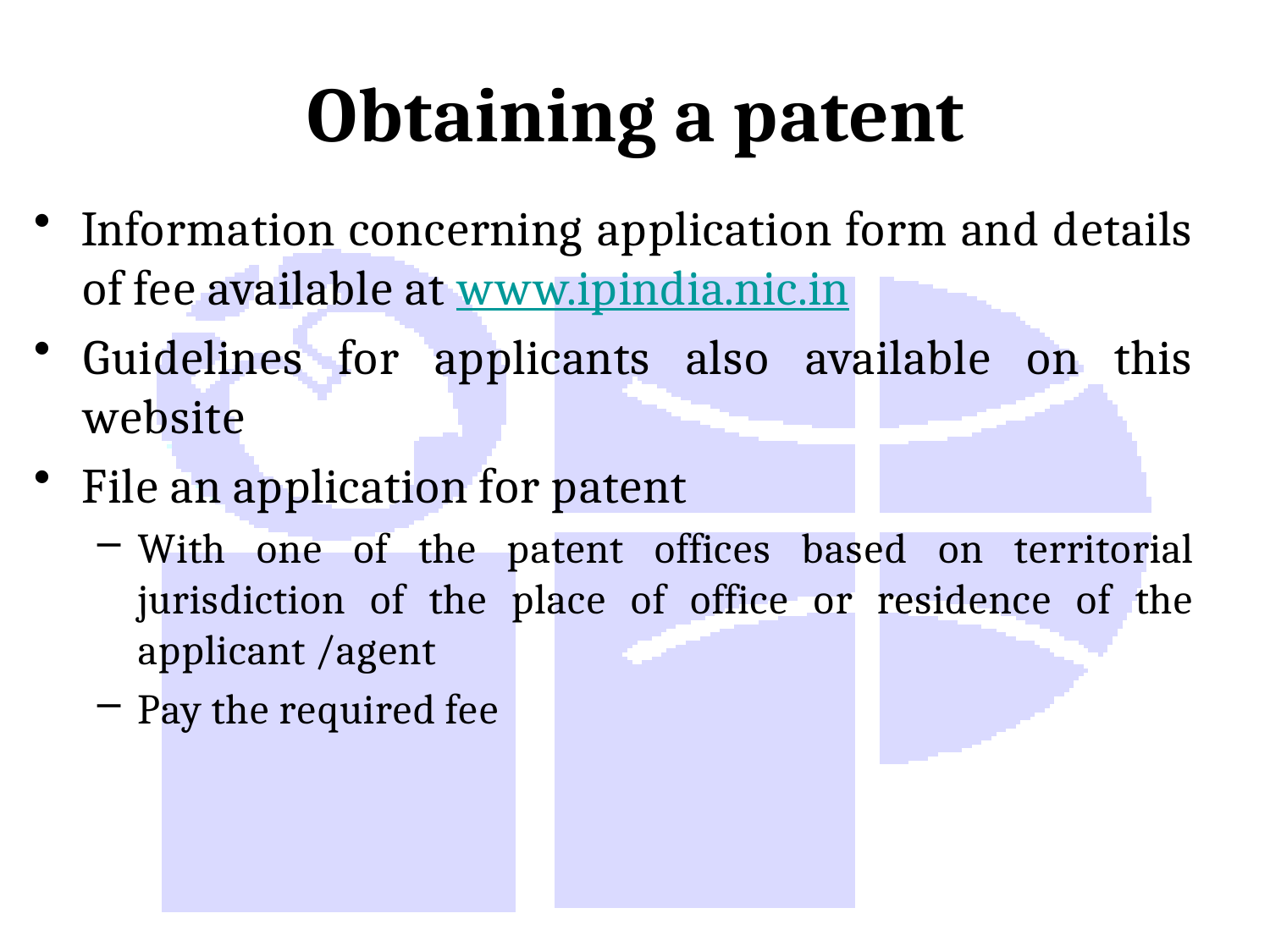

# Obtaining a patent
Information concerning application form and details of fee available at www.ipindia.nic.in
Guidelines for applicants also available on this website
File an application for patent
With one of the patent offices based on territorial jurisdiction of the place of office or residence of the applicant /agent
Pay the required fee